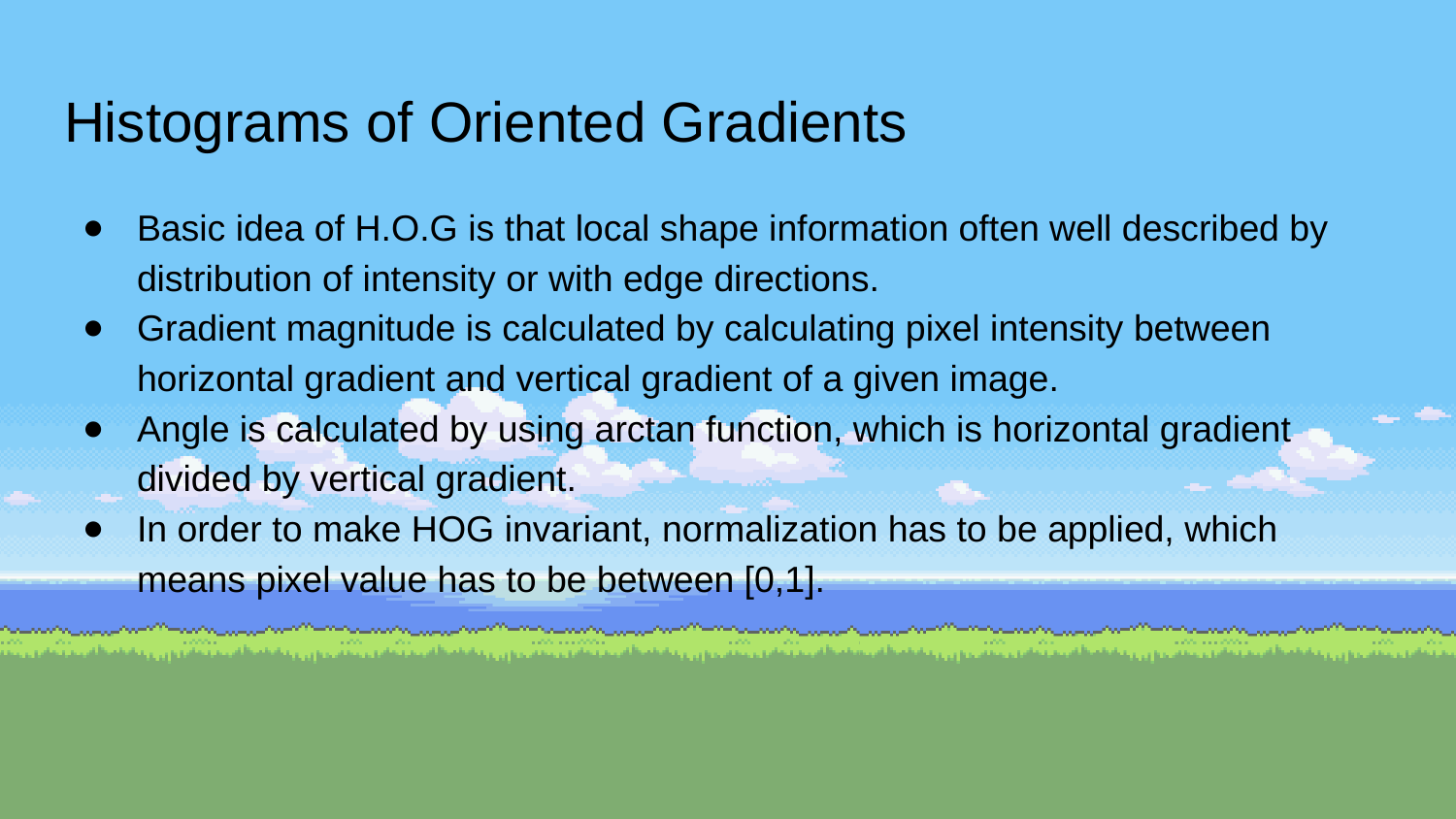

# Histograms of Oriented Gradients
Basic idea of H.O.G is that local shape information often well described by distribution of intensity or with edge directions.
Gradient magnitude is calculated by calculating pixel intensity between horizontal gradient and vertical gradient of a given image.
Angle is calculated by using arctan function, which is horizontal gradient divided by vertical gradient.
In order to make HOG invariant, normalization has to be applied, which means pixel value has to be between [0,1].